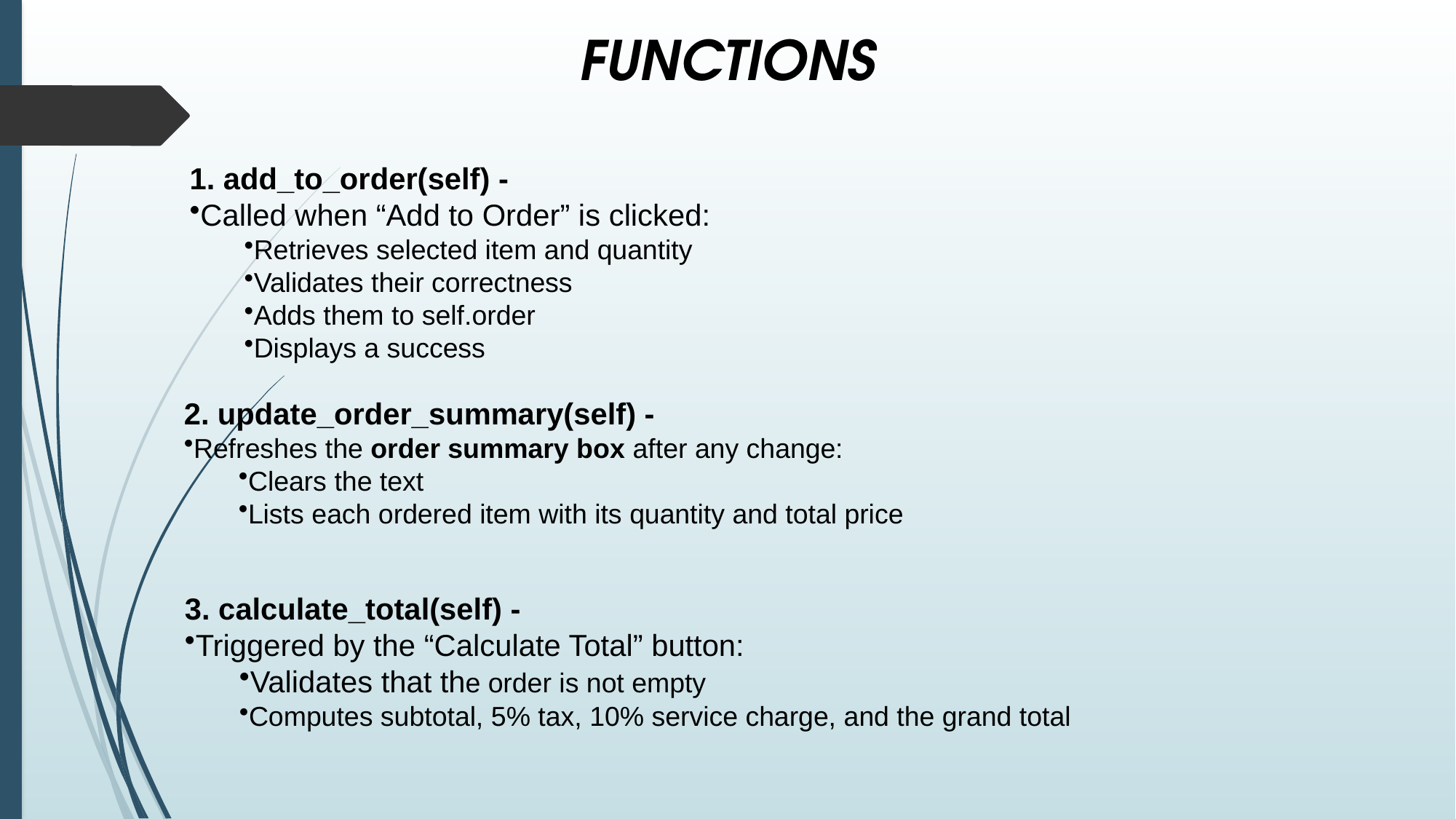

# FUNCTIONS
1. add_to_order(self) -
Called when “Add to Order” is clicked:
Retrieves selected item and quantity
Validates their correctness
Adds them to self.order
Displays a success

2. update_order_summary(self) -
Refreshes the order summary box after any change:
Clears the text
Lists each ordered item with its quantity and total price

3. calculate_total(self) -
Triggered by the “Calculate Total” button:
Validates that the order is not empty
Computes subtotal, 5% tax, 10% service charge, and the grand total